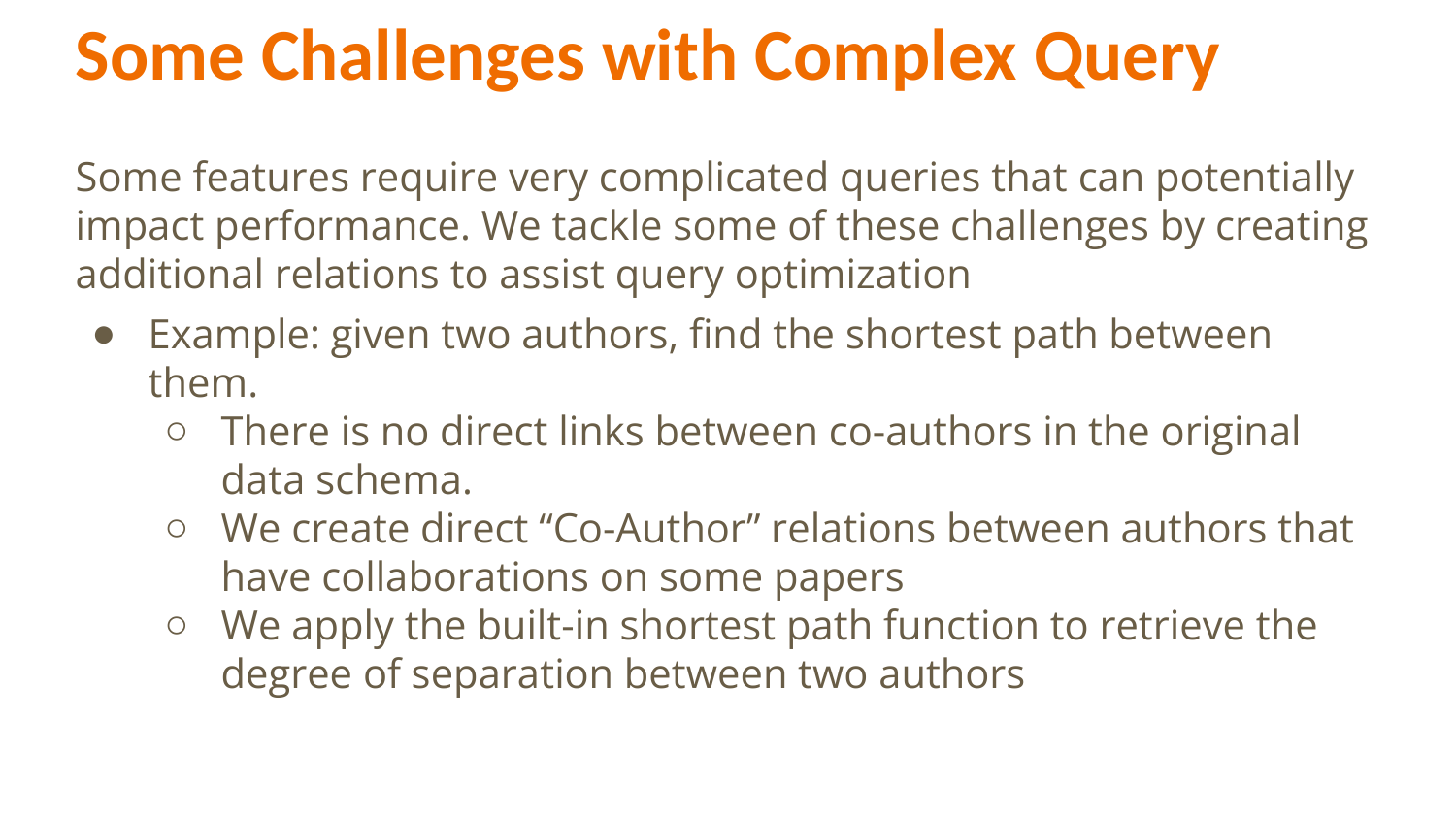

# Some Challenges with Complex Query
Some features require very complicated queries that can potentially impact performance. We tackle some of these challenges by creating additional relations to assist query optimization
Example: given two authors, find the shortest path between them.
There is no direct links between co-authors in the original data schema.
We create direct “Co-Author” relations between authors that have collaborations on some papers
We apply the built-in shortest path function to retrieve the degree of separation between two authors